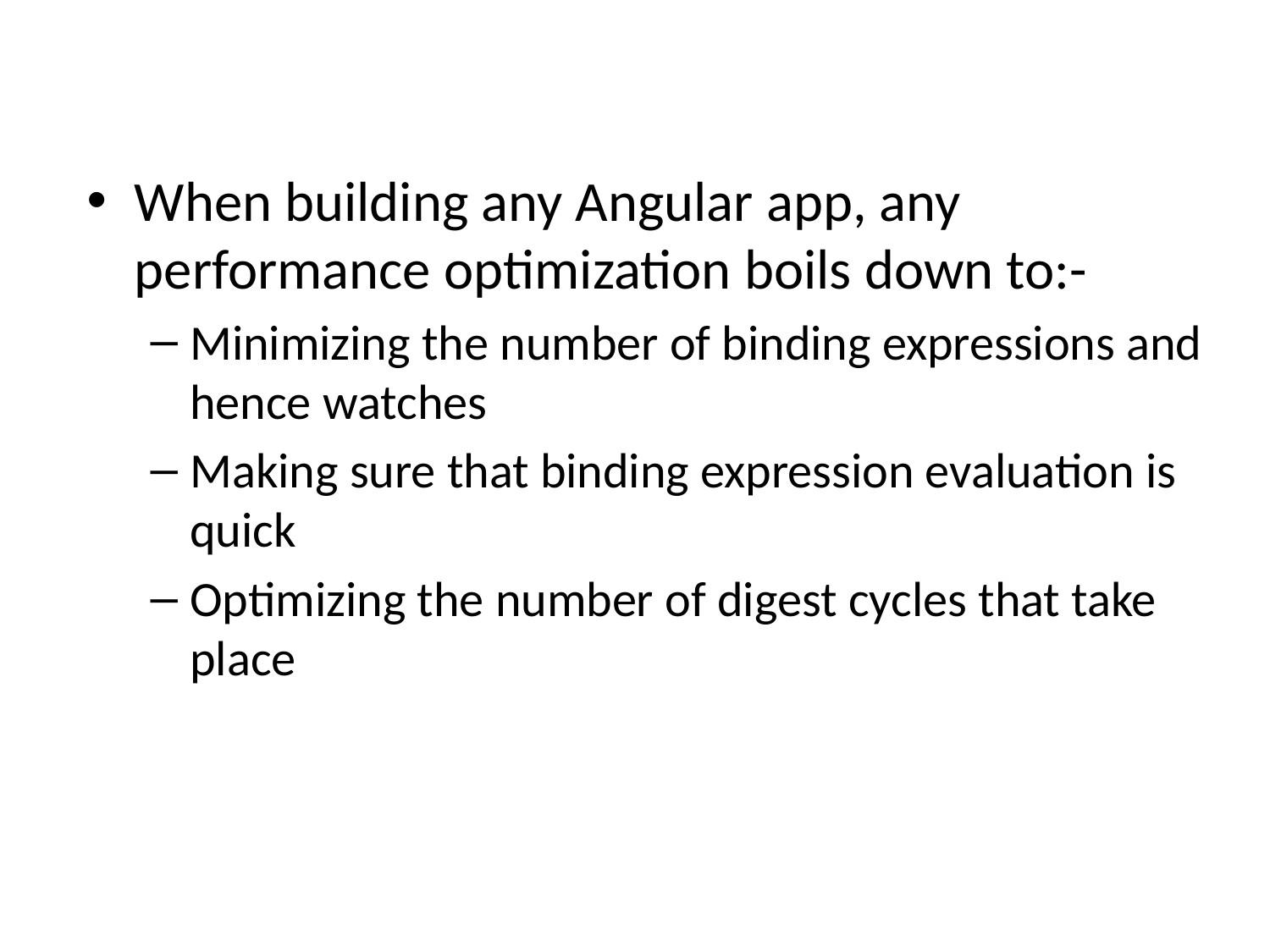

When building any Angular app, any performance optimization boils down to:-
Minimizing the number of binding expressions and hence watches
Making sure that binding expression evaluation is quick
Optimizing the number of digest cycles that take place